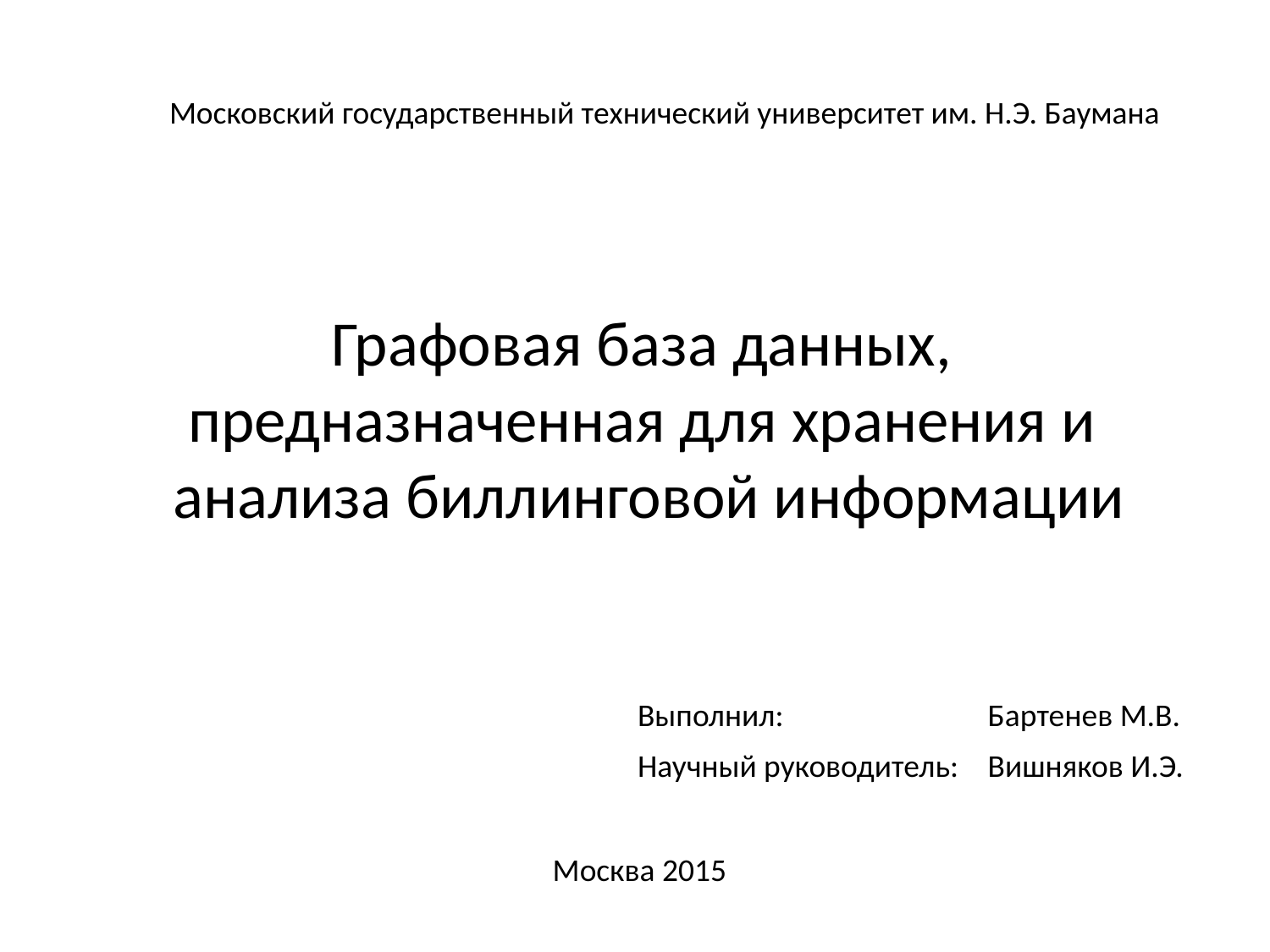

Московский государственный технический университет им. Н.Э. Баумана
Графовая база данных,
предназначенная для хранения и
анализа биллинговой информации
| Выполнил: | Бартенев М.В. |
| --- | --- |
| Научный руководитель: | Вишняков И.Э. |
Москва 2015